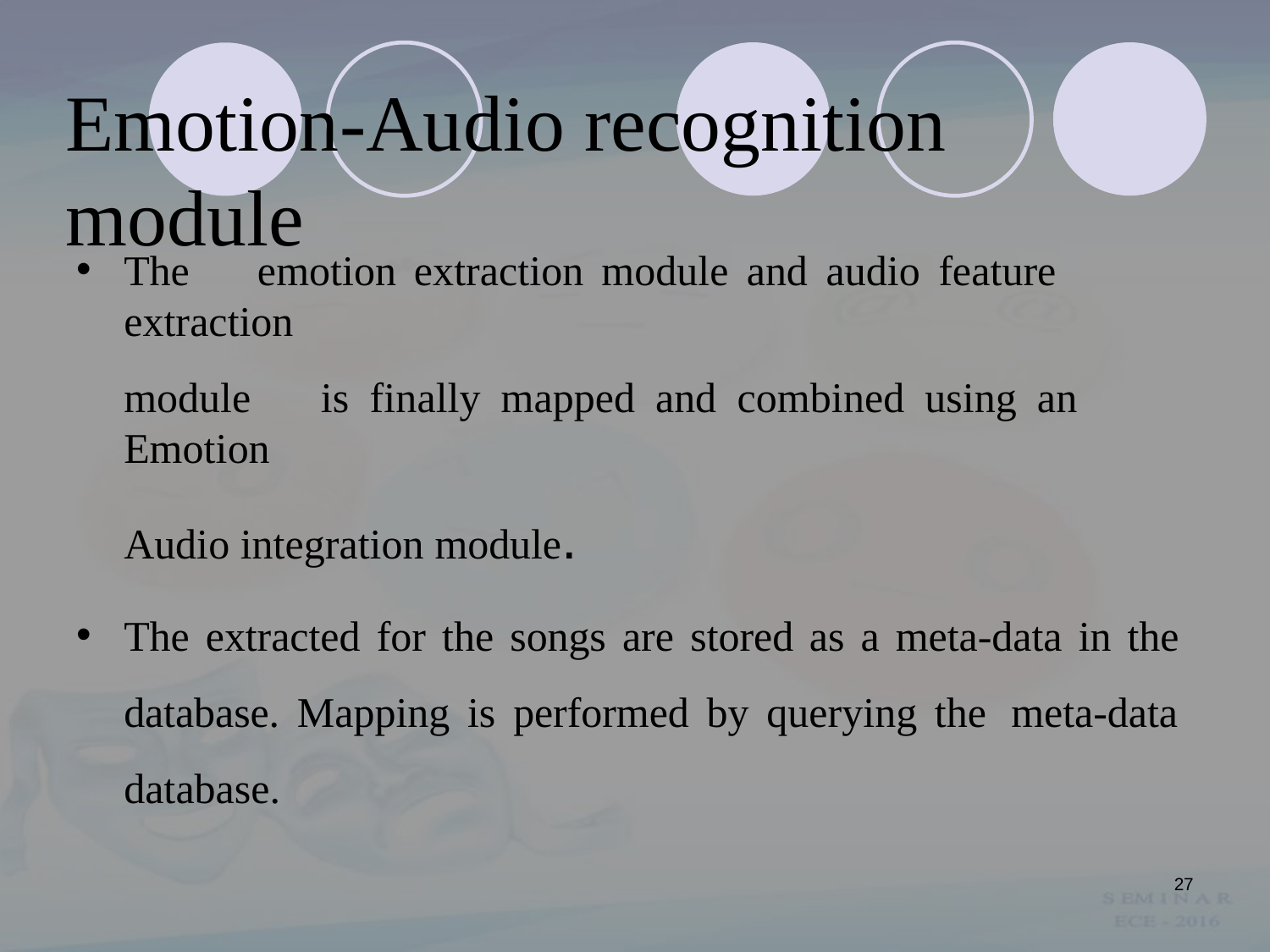

# Emotion-Audio recognition	module
The	emotion	extraction	module	and	audio	feature	extraction
module	is	finally	mapped	and	combined	using	an	Emotion
Audio integration module.
The extracted for the songs are stored as a meta-data in the  database. Mapping is performed by querying the meta-data  database.
27